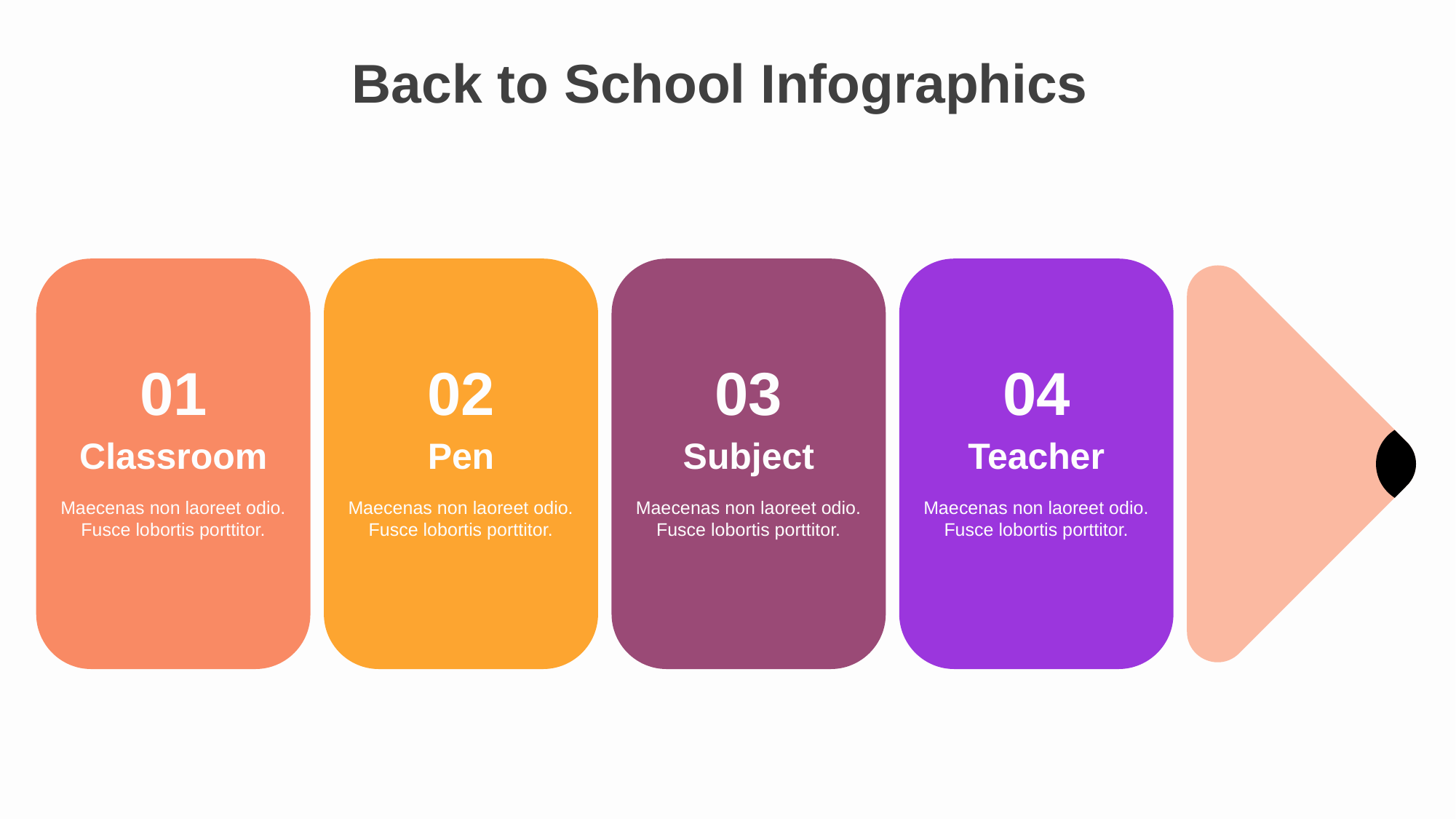

01
02
03
04
Classroom
Pen
Subject
Teacher

Maecenas non laoreet odio. Fusce lobortis porttitor.
Maecenas non laoreet odio. Fusce lobortis porttitor.
Maecenas non laoreet odio. Fusce lobortis porttitor.
Maecenas non laoreet odio. Fusce lobortis porttitor.